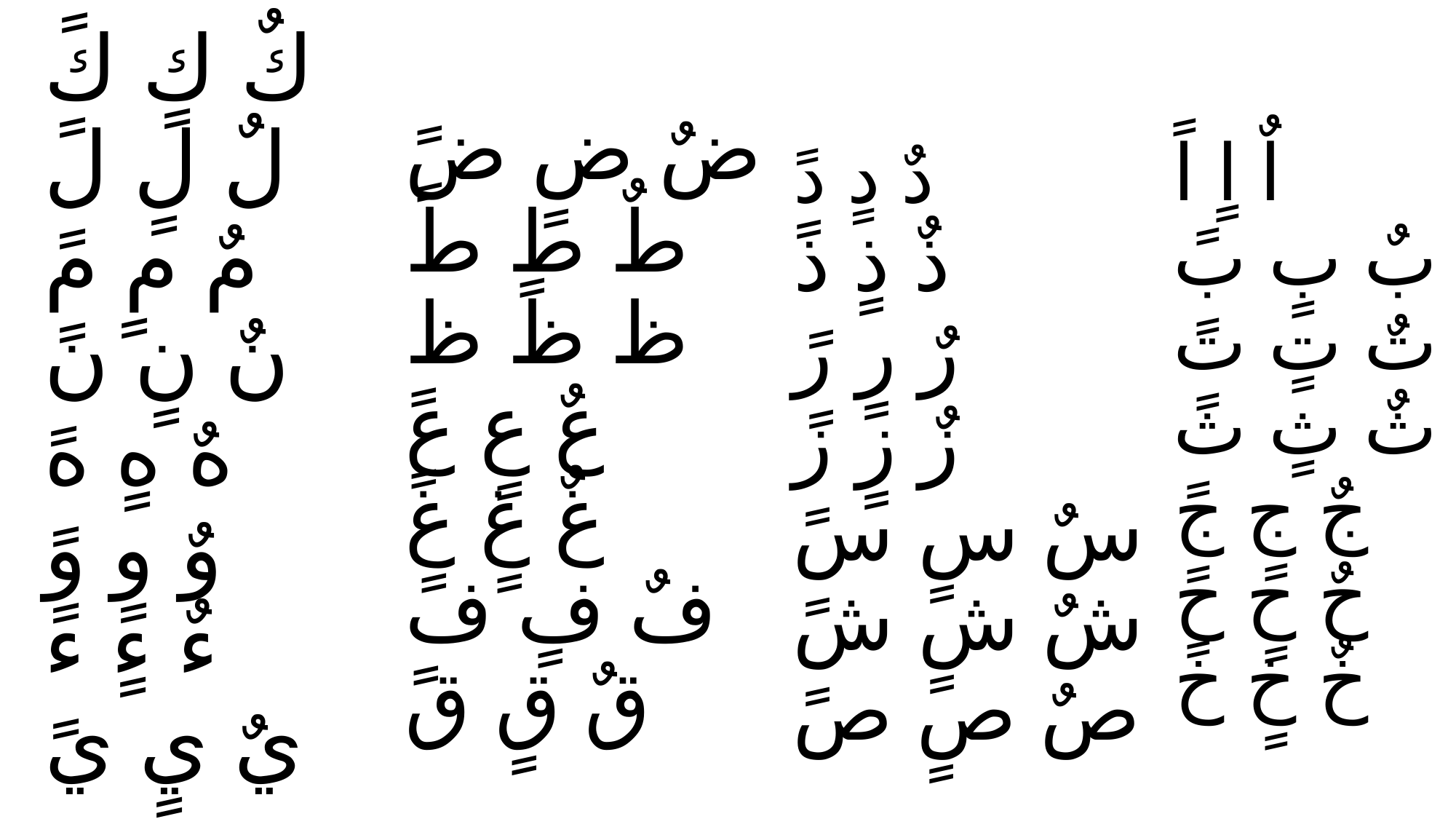

كٌ كٍ كً
لٌ لٍ لً
مٌ مٍ مً
نٌ نٍ نً
هٌ هٍ هً
وٌ وٍ وً
ءٌ ءٍ ءً
يٌ يٍ يً
# ضٌ ضٍ ضً طٌ طٍ طً ظ ظ ظ عٌ عٍ عً غٌ غٍ غً فٌ فٍ فً قٌ قٍ قً
اٌ اٍ اً
بٌ بٍ بً
تٌ تٍ تً
ثٌ ثٍ ثً
جٌ جٍ جً
حٌ حٍ حً
خٌ خٍ خً
دٌ دٍ دً
ذٌ ذٍ ذً
رٌ رٍ رً
زٌ زٍ زً
سٌ سٍ سً
شٌ شٍ شً
صٌ صٍ صً